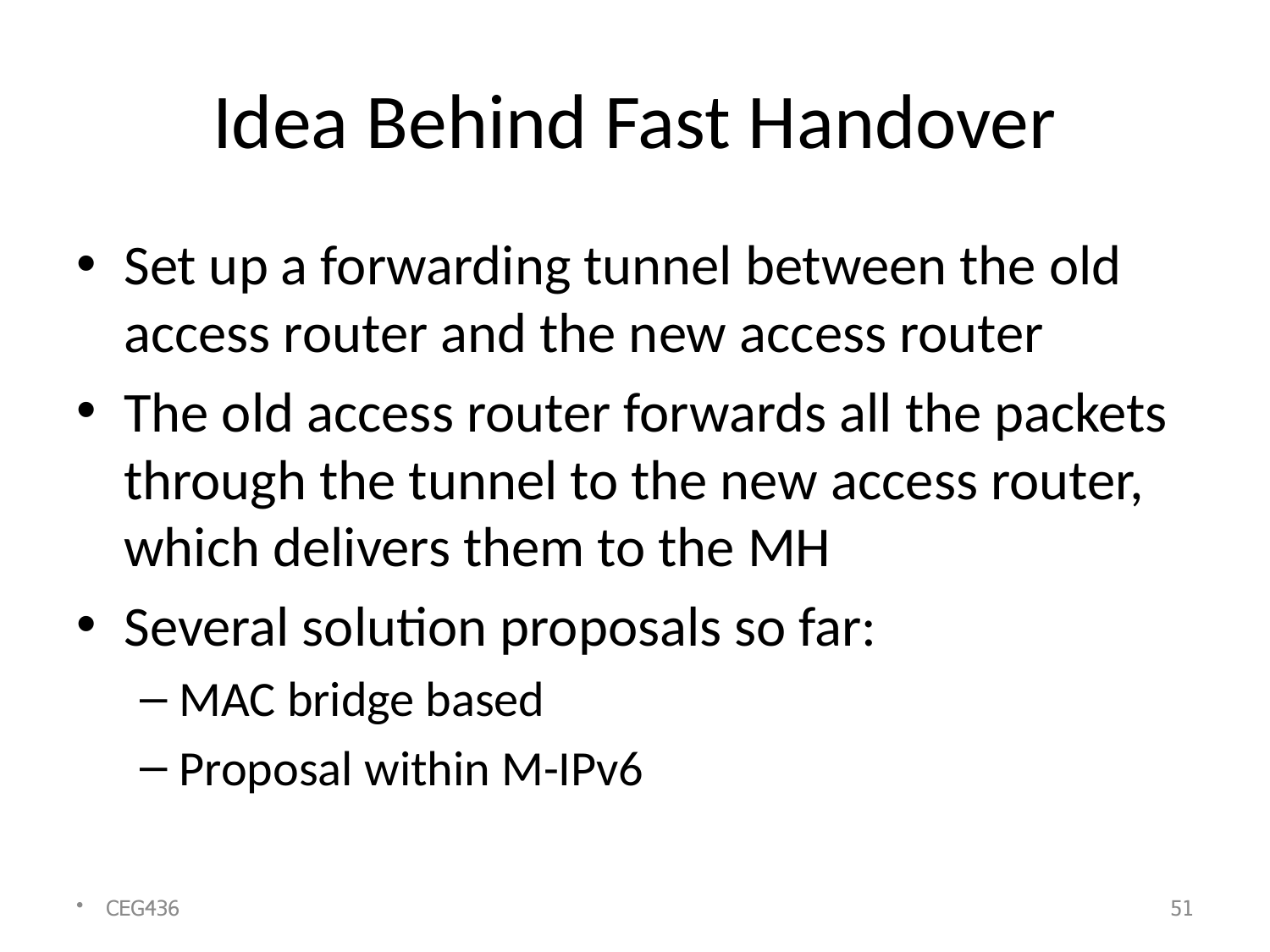

# Idea Behind Fast Handover
Set up a forwarding tunnel between the old access router and the new access router
The old access router forwards all the packets through the tunnel to the new access router, which delivers them to the MH
Several solution proposals so far:
MAC bridge based
Proposal within M-IPv6
CEG436

51